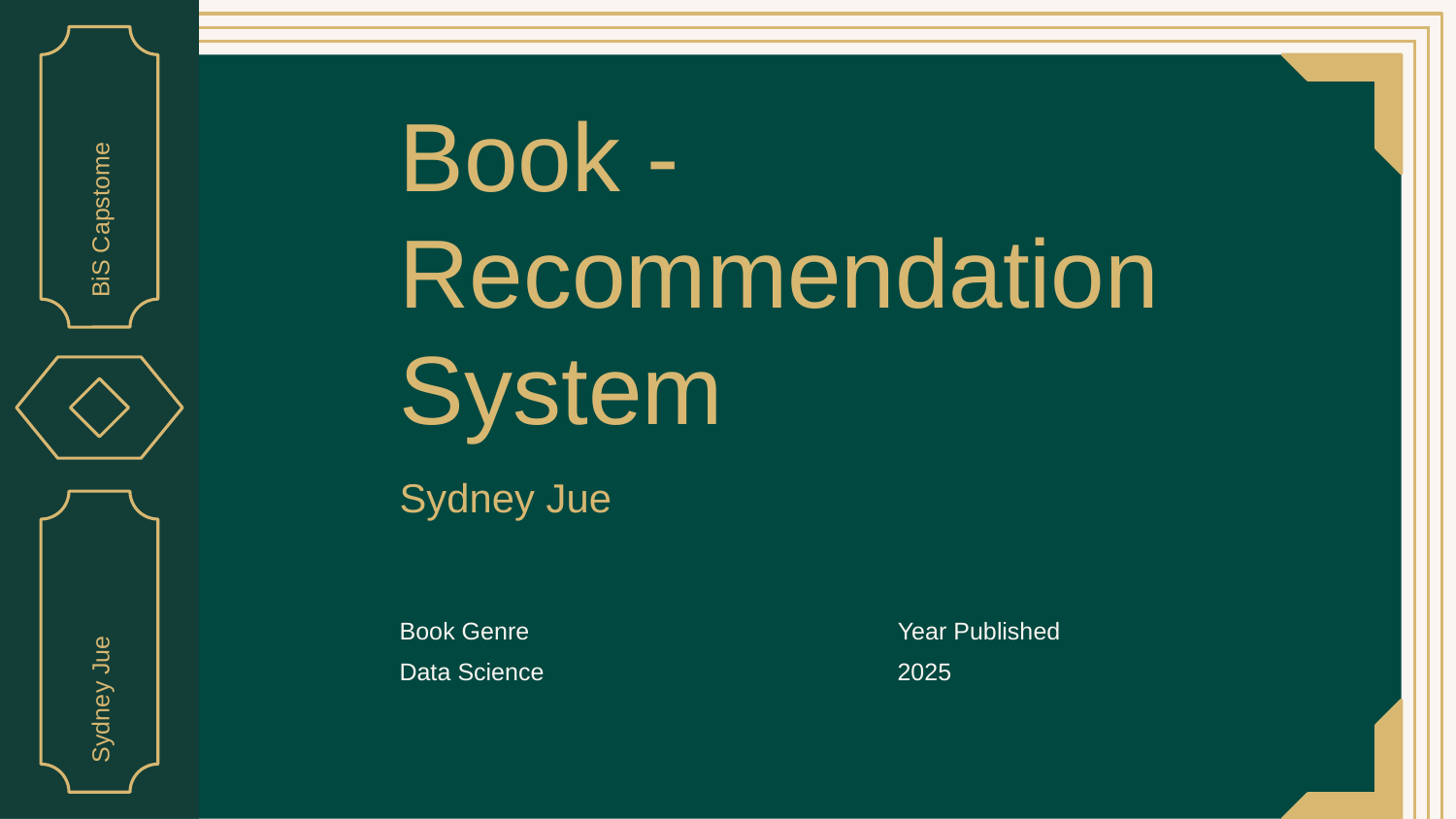

BiS Capstome
# Book - Recommendation System
Sydney Jue
Book Genre
Year Published
Sydney Jue
Data Science
2025